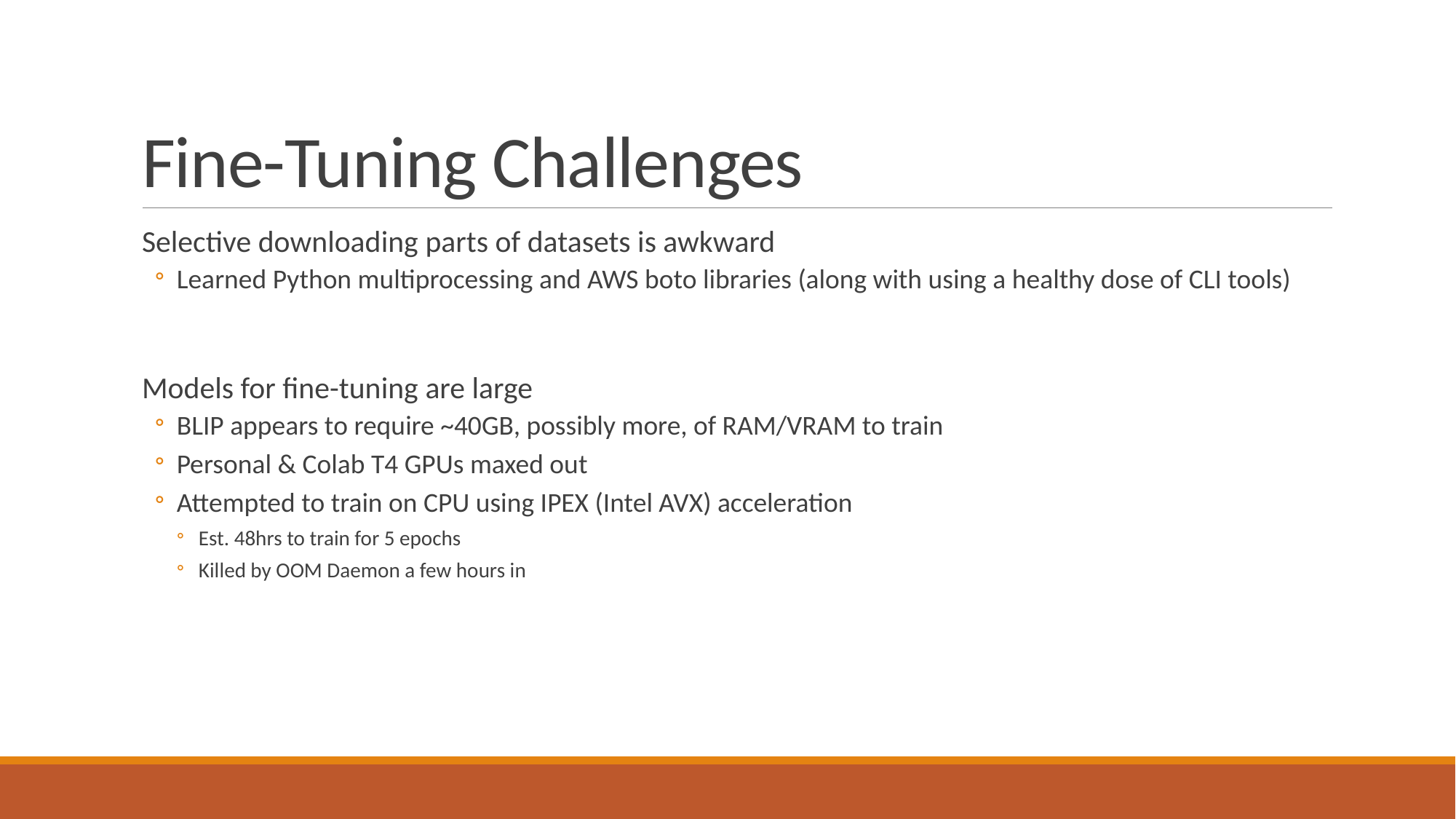

# Fine-Tuning Challenges
Selective downloading parts of datasets is awkward
Learned Python multiprocessing and AWS boto libraries (along with using a healthy dose of CLI tools)

Models for fine-tuning are large
BLIP appears to require ~40GB, possibly more, of RAM/VRAM to train
Personal & Colab T4 GPUs maxed out
Attempted to train on CPU using IPEX (Intel AVX) acceleration
Est. 48hrs to train for 5 epochs
Killed by OOM Daemon a few hours in